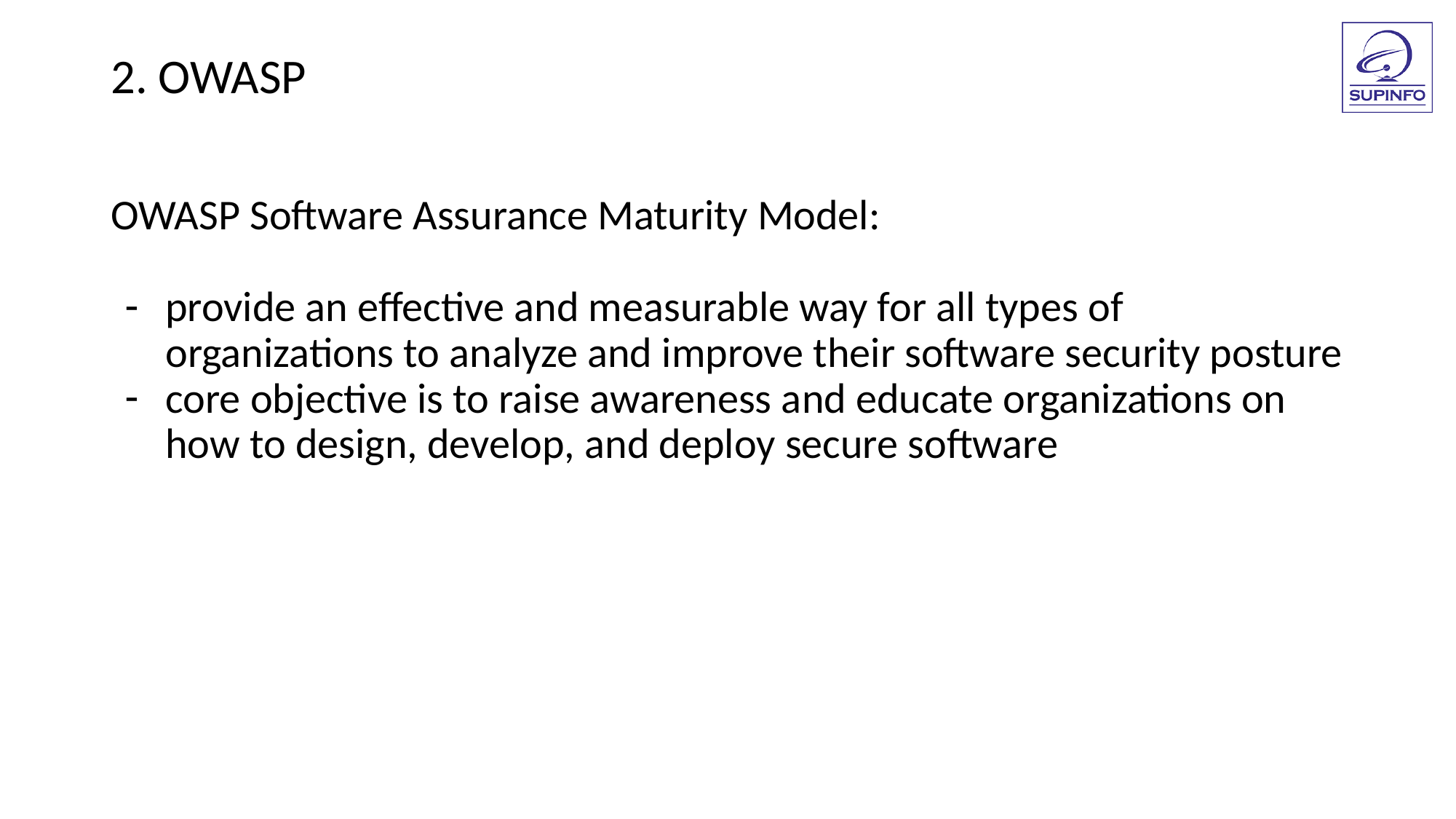

2. OWASP

OWASP Software Assurance Maturity Model:

provide an effective and measurable way for all types of organizations to analyze and improve their software security posture
core objective is to raise awareness and educate organizations on how to design, develop, and deploy secure software